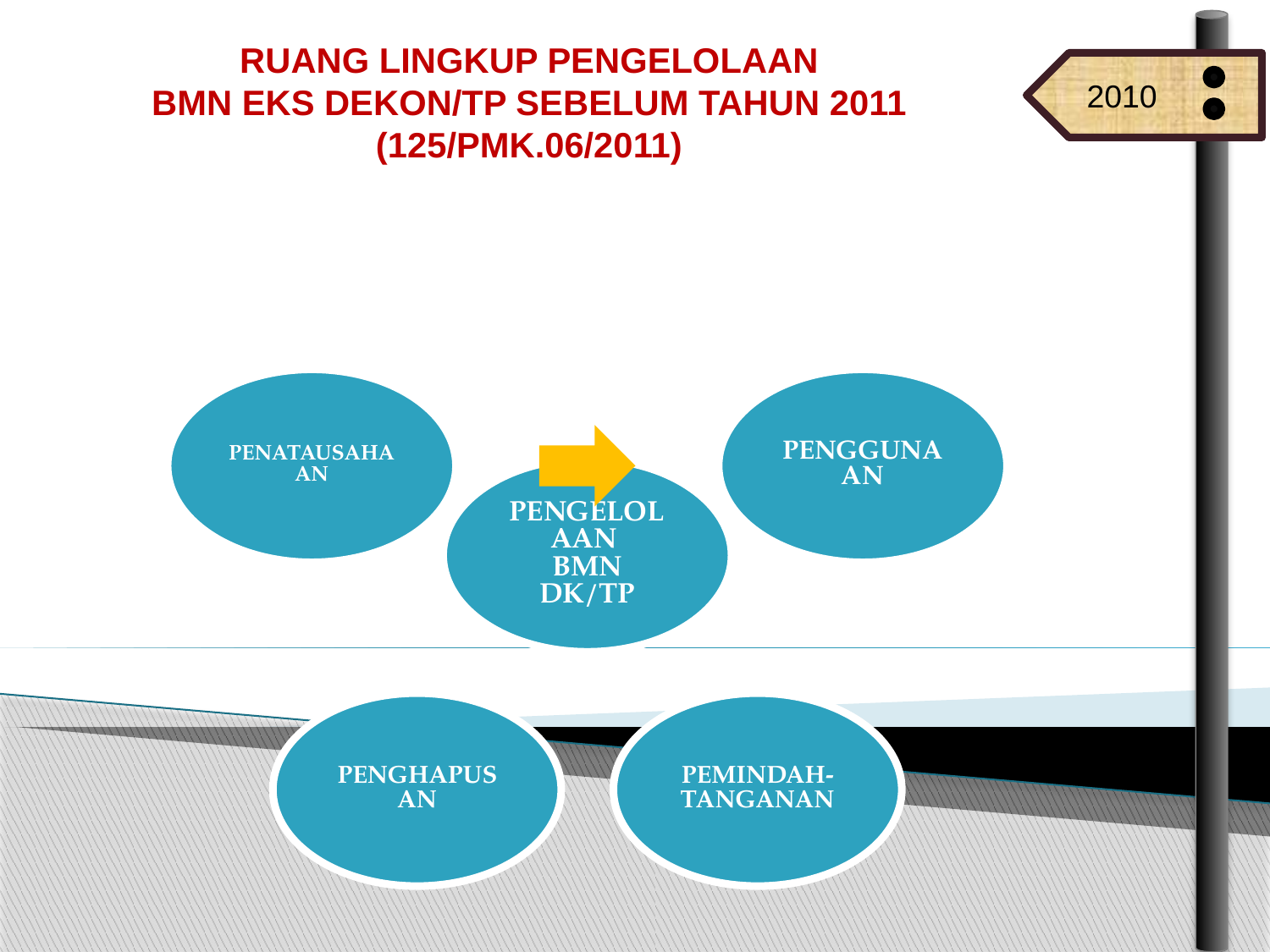

Ruang Lingkup Pengelolaan
Bmn eks dekon/tp sebelum tahun 2011
(125/pmk.06/2011)
   2010

PENGELOLAAN
BMN DK/TP
PENGGUNAAN
PEMINDAH-TANGANAN
PENGHAPUSAN
PENATAUSAHAAN